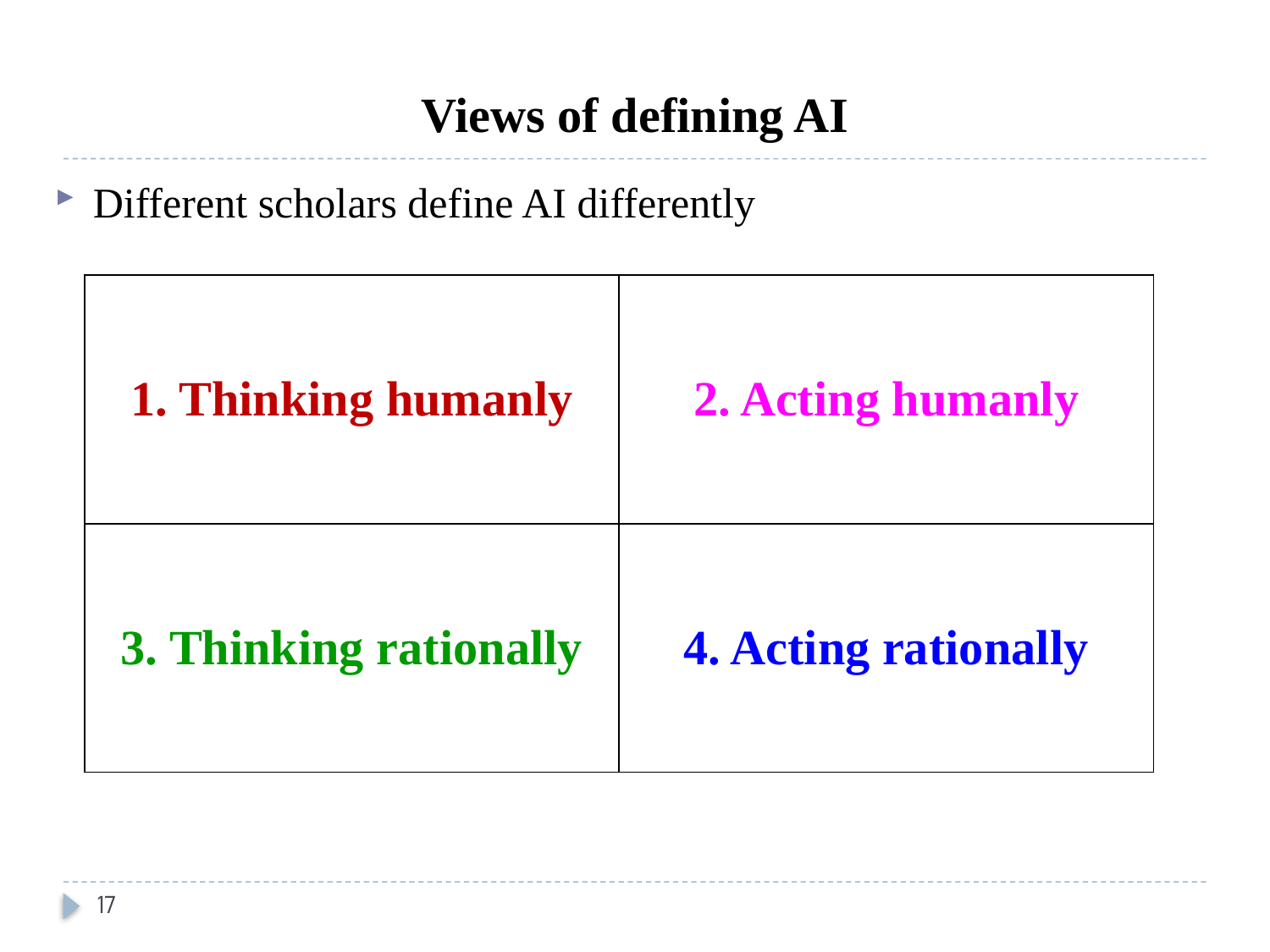

# Views of defining AI
Different scholars define AI differently

| 1. Thinking humanly | 2. Acting humanly |
| --- | --- |
| 3. Thinking rationally | 4. Acting rationally |
17